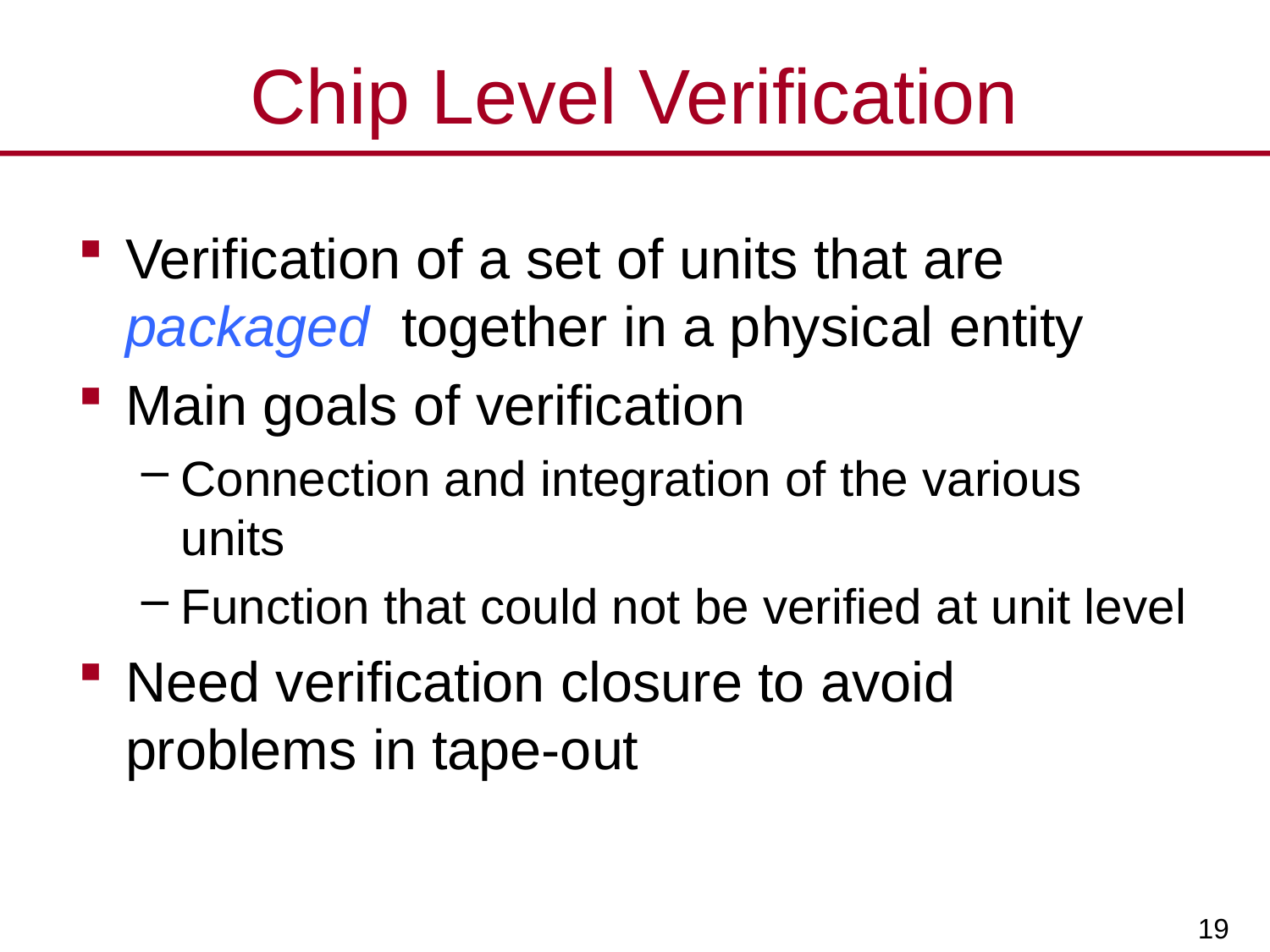

# Chip Level Verification
Verification of a set of units that are packaged  together in a physical entity
Main goals of verification
Connection and integration of the various units
Function that could not be verified at unit level
Need verification closure to avoid problems in tape-out